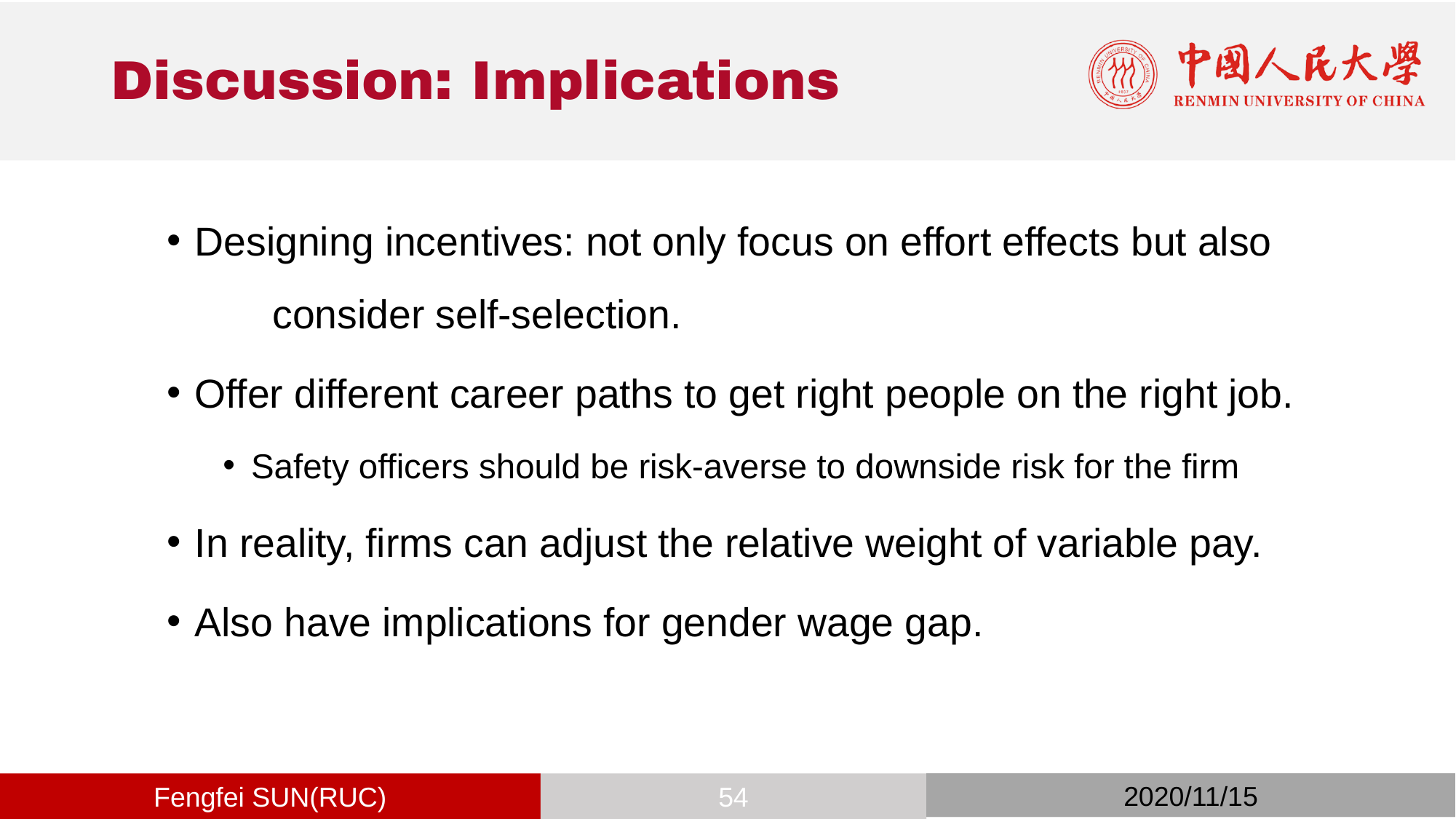

# Discussion: Implications
Designing incentives: not only focus on effort effects but also              consider self-selection.
Offer different career paths to get right people on the right job.
Safety officers should be risk-averse to downside risk for the firm
In reality, firms can adjust the relative weight of variable pay.
Also have implications for gender wage gap.